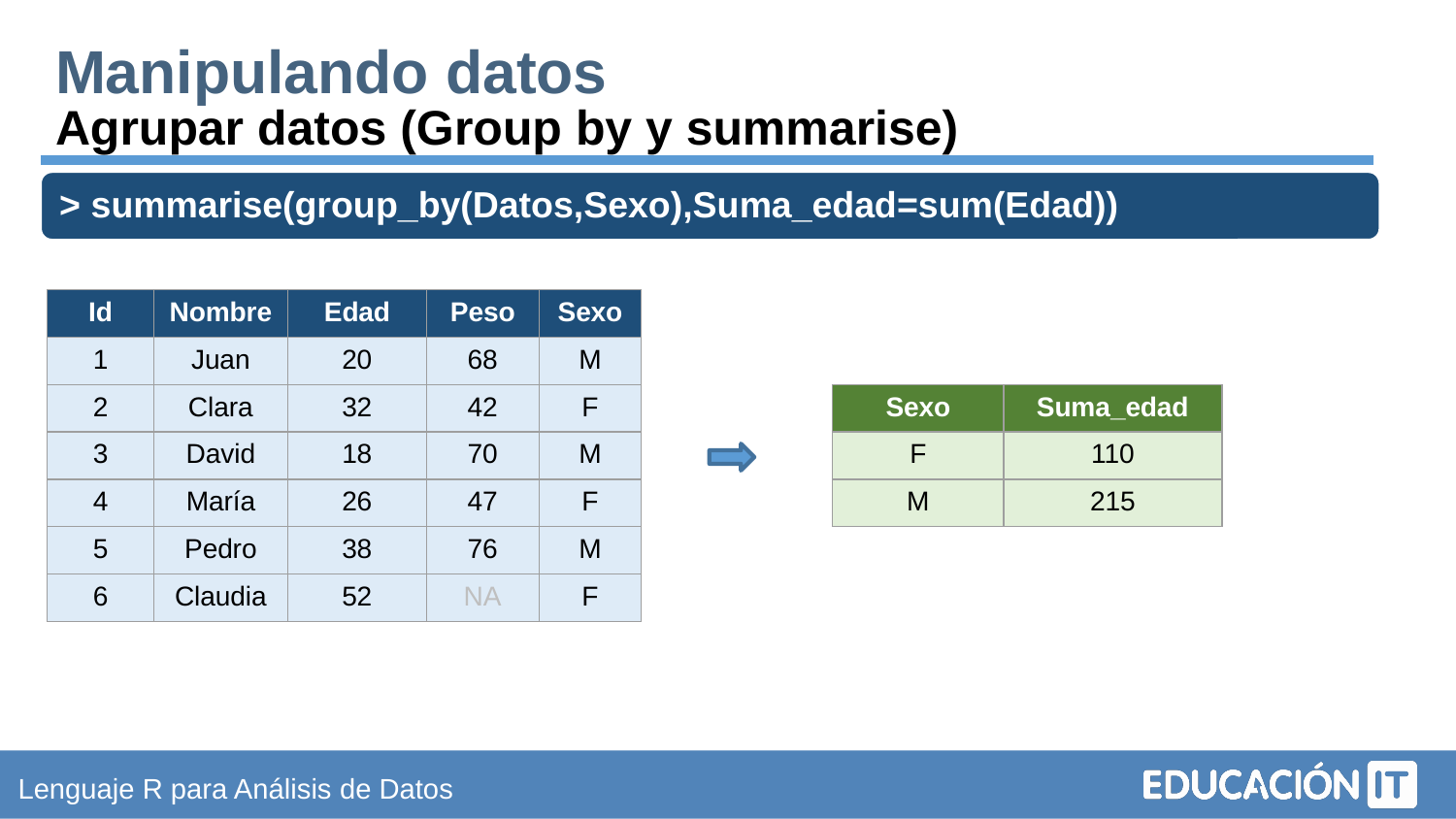

Manipulando datos
Agrupar datos (Group by y summarise)

> summarise(group_by(Datos,Sexo),Suma_edad=sum(Edad))
| Id | Nombre | Edad | Peso | Sexo |
| --- | --- | --- | --- | --- |
| 1 | Juan | 20 | 68 | M |
| 2 | Clara | 32 | 42 | F |
| 3 | David | 18 | 70 | M |
| 4 | María | 26 | 47 | F |
| 5 | Pedro | 38 | 76 | M |
| 6 | Claudia | 52 | NA | F |
| Sexo | Suma\_edad |
| --- | --- |
| F | 110 |
| M | 215 |